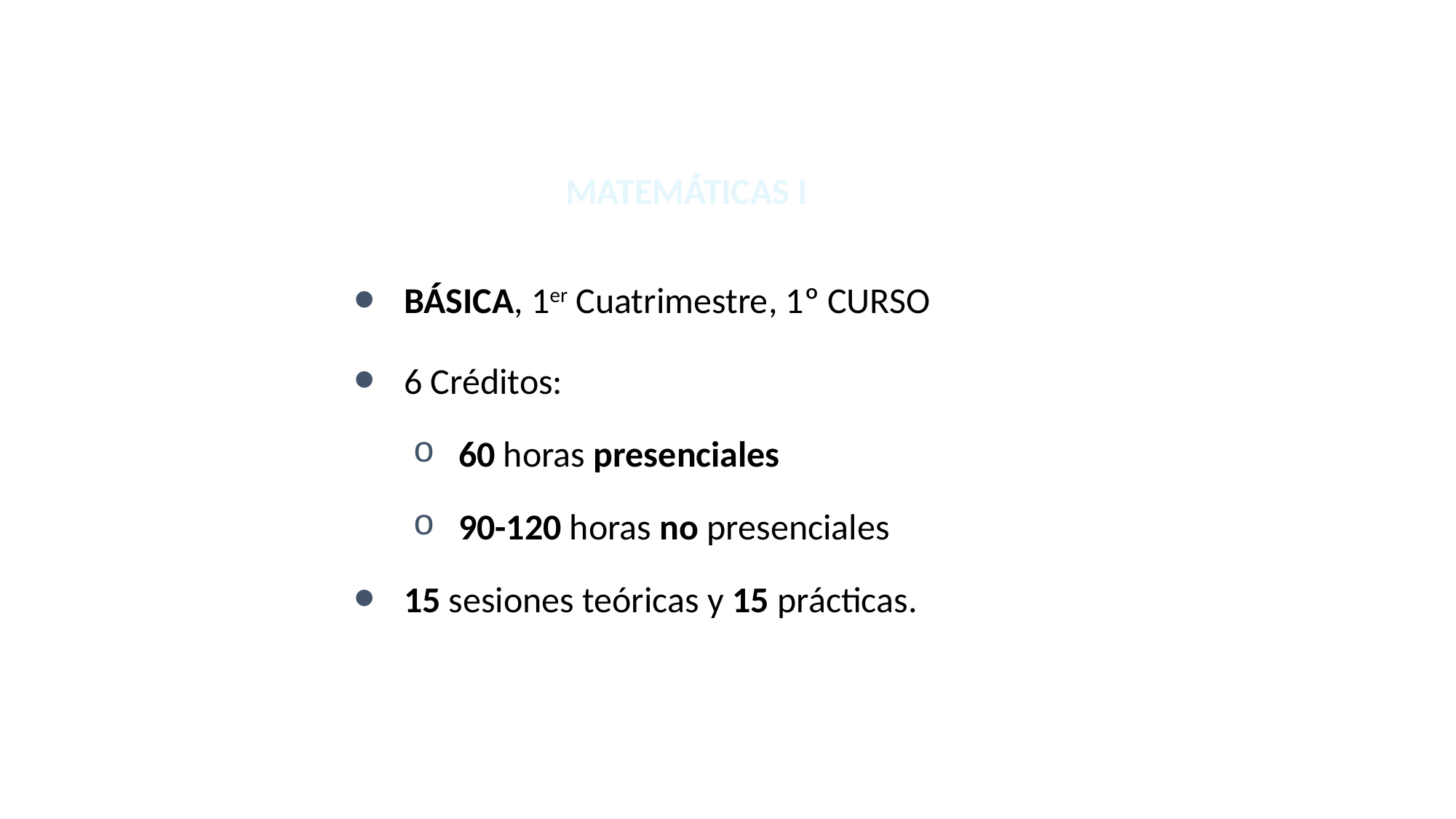

MATEMÁTICAS I
BÁSICA, 1er Cuatrimestre, 1º CURSO
6 Créditos:
60 horas presenciales
90-120 horas no presenciales
15 sesiones teóricas y 15 prácticas.
3